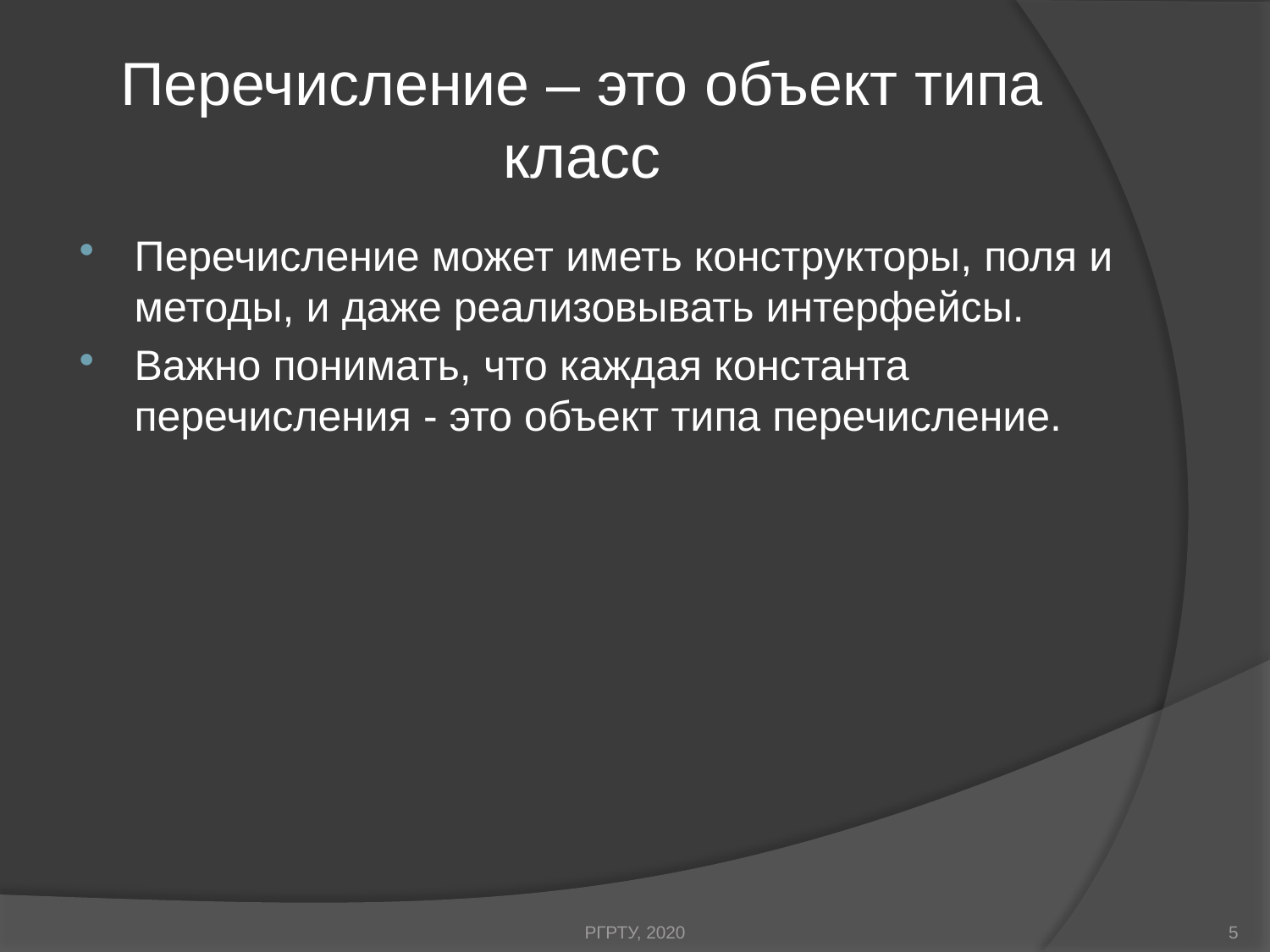

# Перечисление – это объект типа класс
Перечисление может иметь конструкторы, поля и методы, и даже реализовывать интерфейсы.
Важно понимать, что каждая константа перечисления - это объект типа перечисление.
РГРТУ, 2020
5